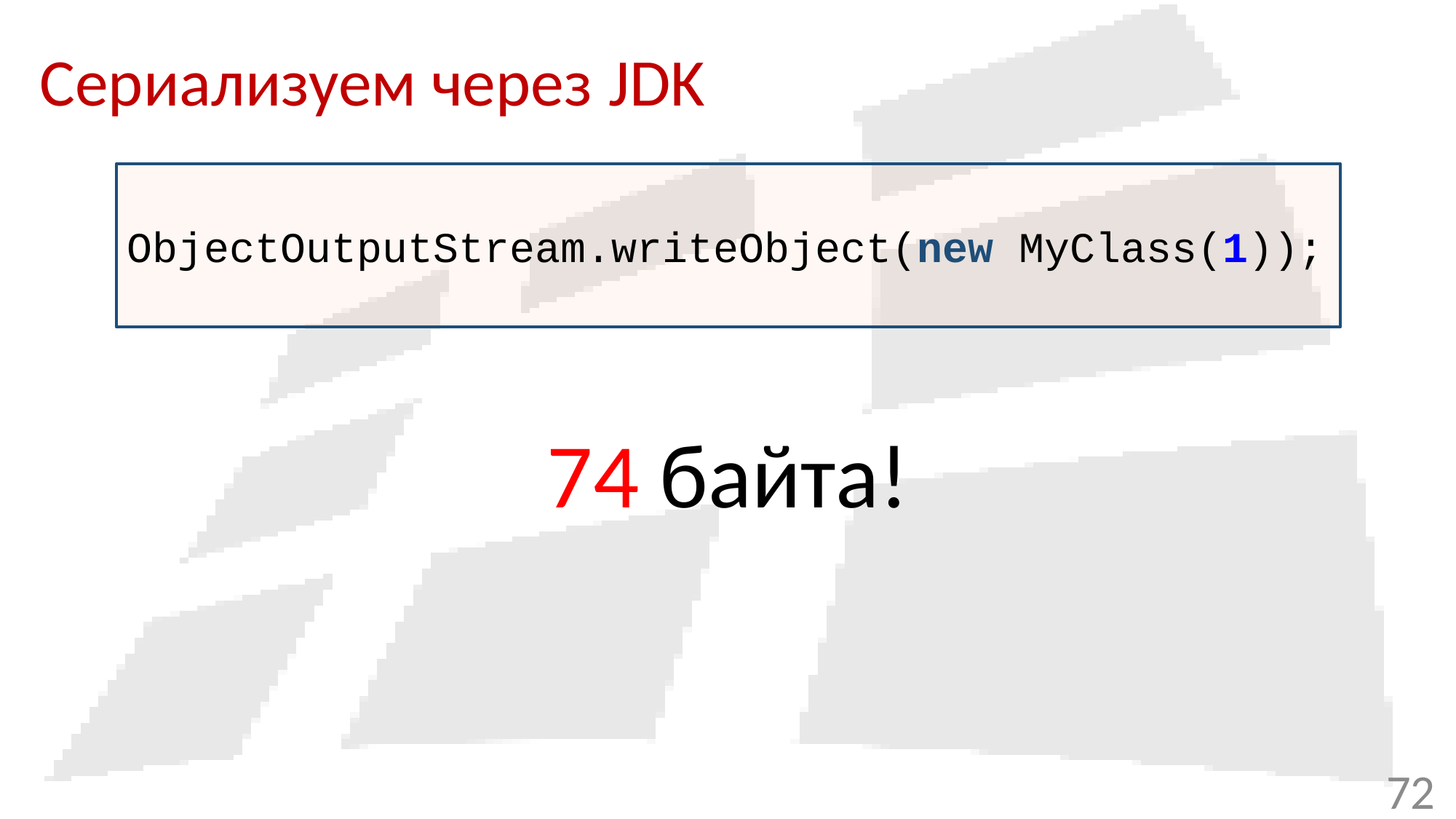

# Сериализуем через JDK

ObjectOutputStream.writeObject(new MyClass(1));

74 байта!
72